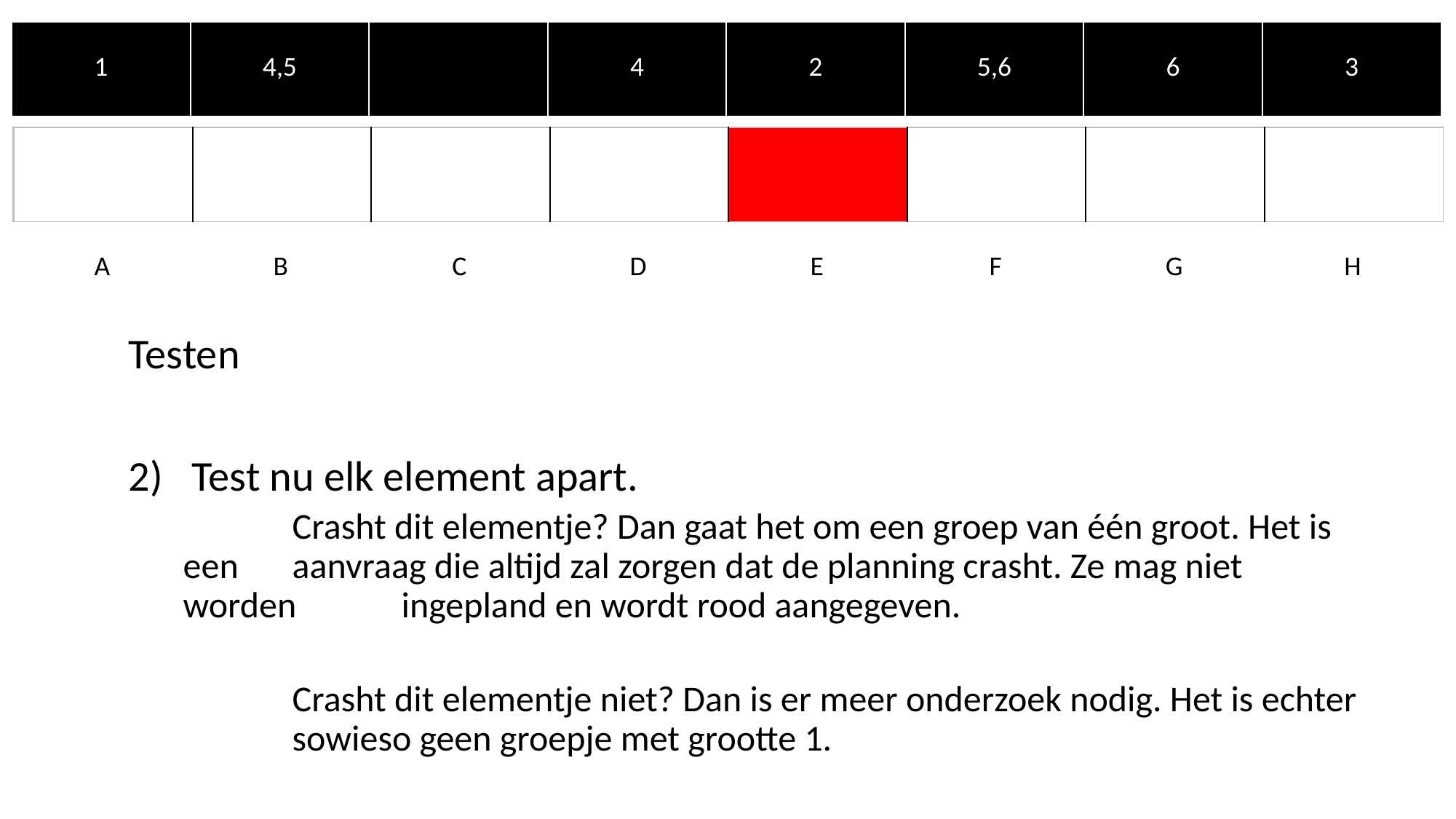

| 1 | 4,5 |  | 4 | 2 | 5,6 | 6 | 3 |
| --- | --- | --- | --- | --- | --- | --- | --- |
|  |  |  |  |  |  |  |  |
| --- | --- | --- | --- | --- | --- | --- | --- |
|  |  |  |  |  |  |  |  |
| --- | --- | --- | --- | --- | --- | --- | --- |
| A | B | C | D | E | F | G | H |
| --- | --- | --- | --- | --- | --- | --- | --- |
Testen

2)   Test nu elk element apart.
	Crasht dit elementje? Dan gaat het om een groep van één groot. Het is een 	aanvraag die altijd zal zorgen dat de planning crasht. Ze mag niet worden 	ingepland en wordt rood aangegeven.

	Crasht dit elementje niet? Dan is er meer onderzoek nodig. Het is echter 	sowieso geen groepje met grootte 1.